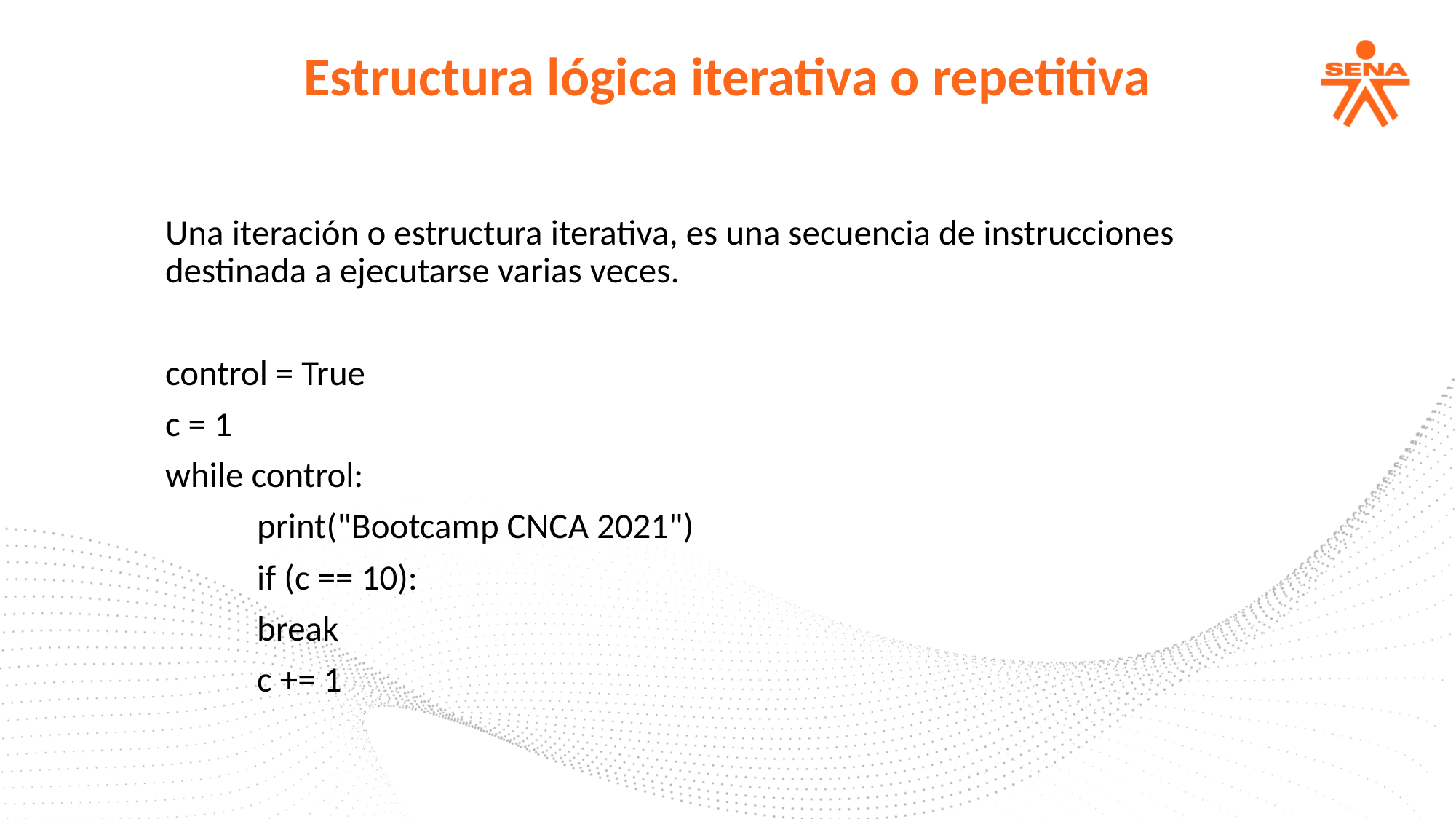

Estructura lógica iterativa o repetitiva
Una iteración o estructura iterativa, es una secuencia de instrucciones destinada a ejecutarse varias veces.

control = True
c = 1
while control:
	print("Bootcamp CNCA 2021")
	if (c == 10):
		break
	c += 1